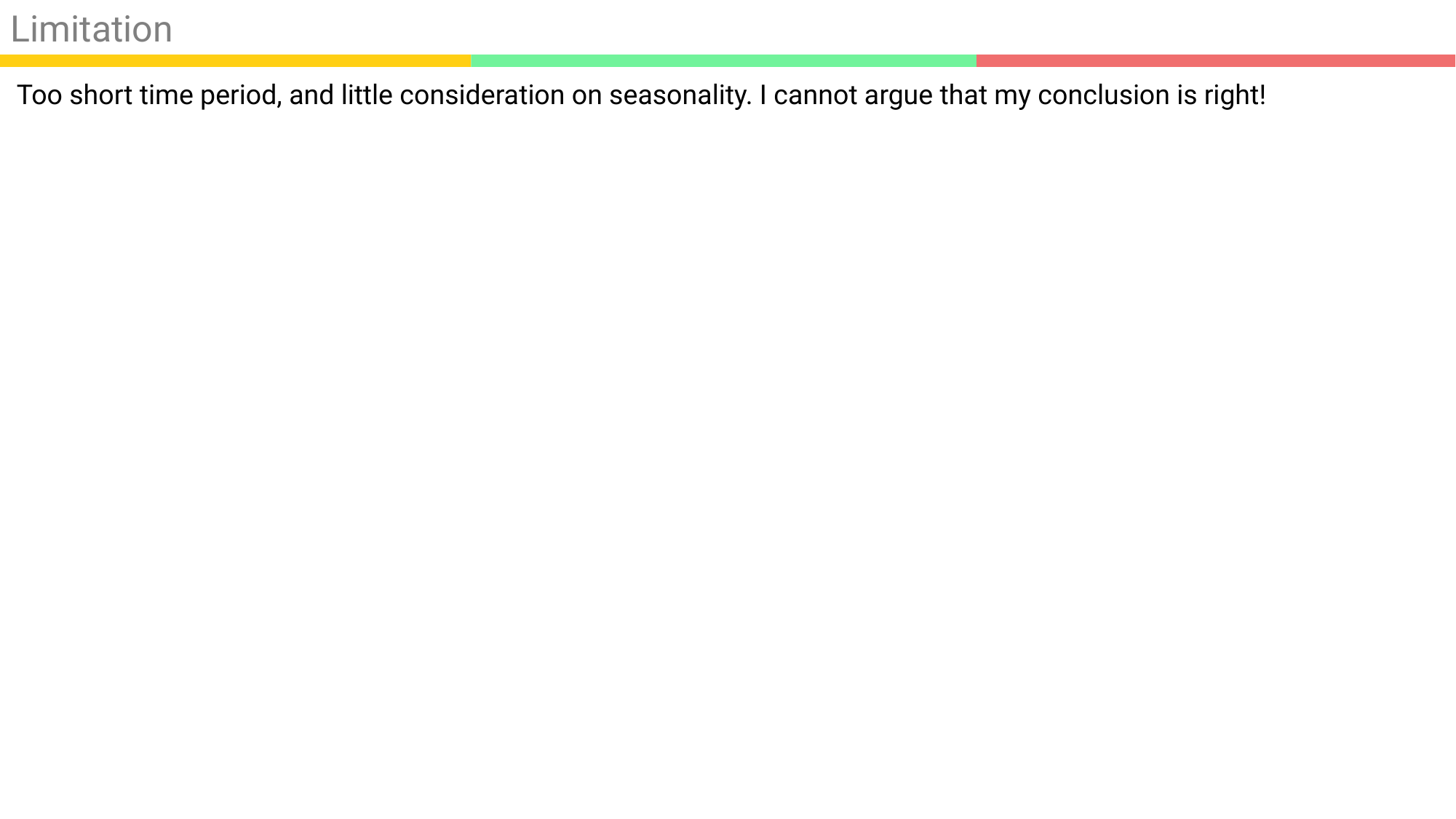

Limitation
Too short time period, and little consideration on seasonality. I cannot argue that my conclusion is right!